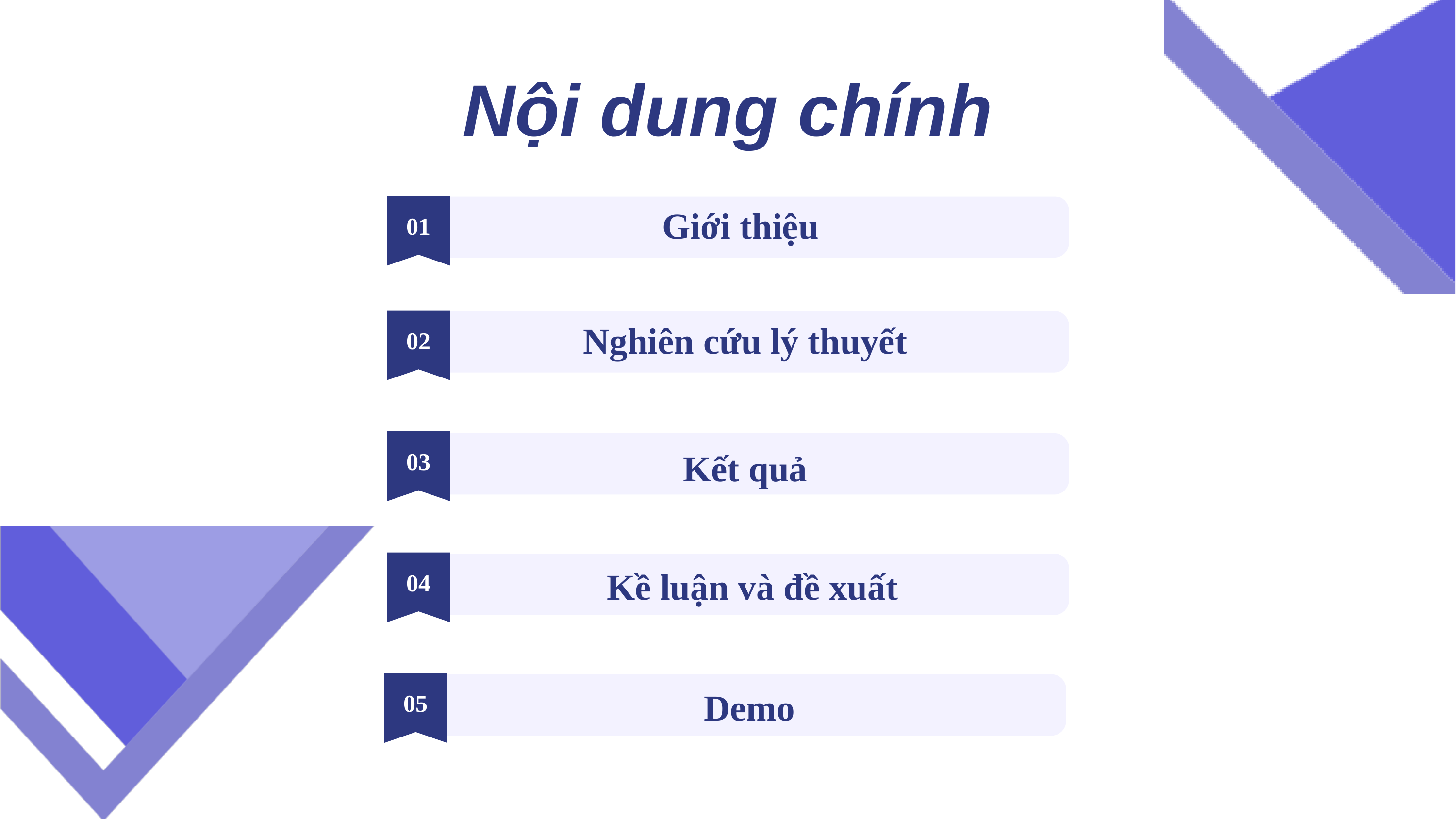

Nội dung chính

01

Giới thiệu

02

Nghiên cứu lý thuyết

03

Kết quả

04

Kề luận và đề xuất

05

Demo